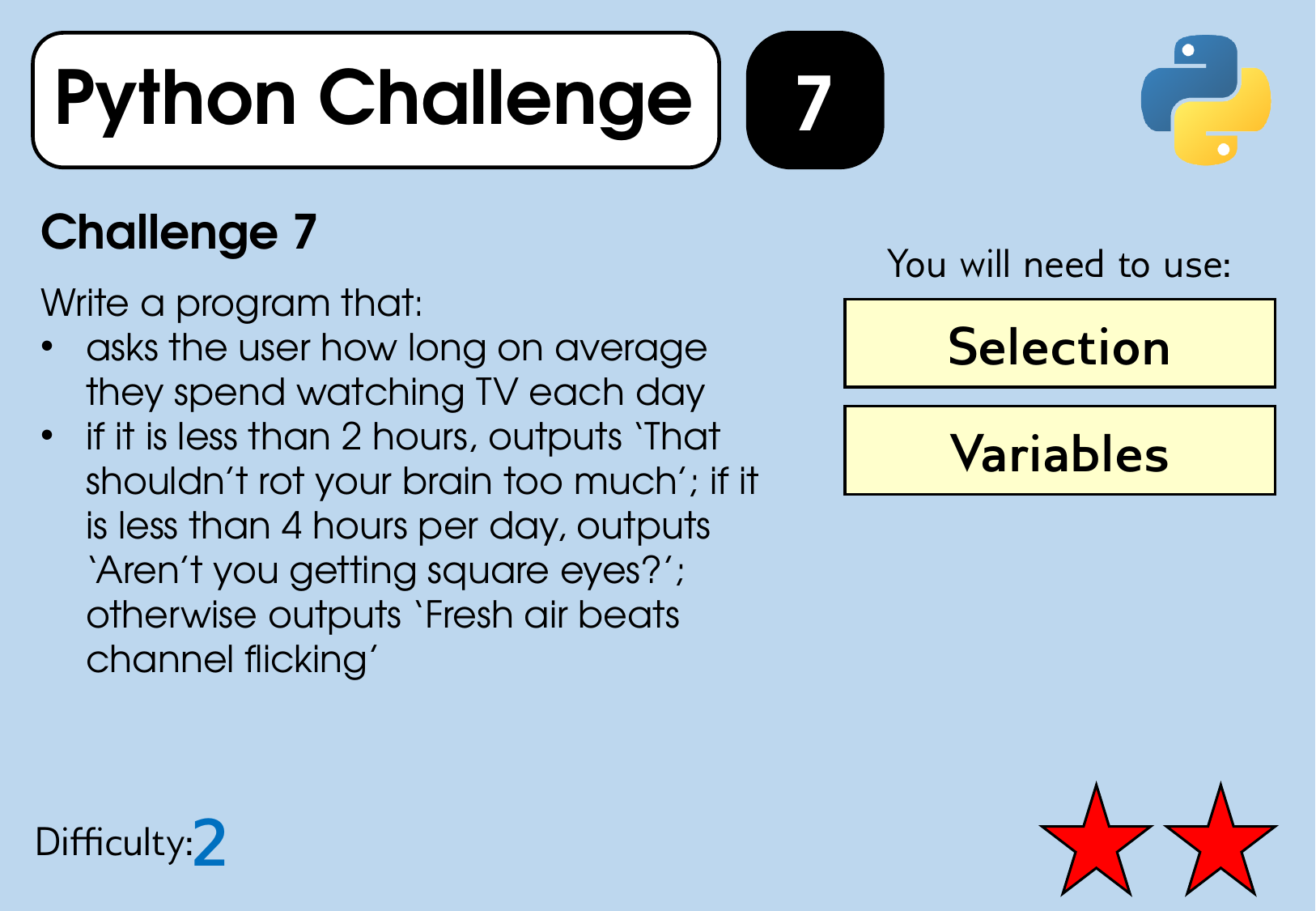

7
Challenge 7

Write a program that:
asks the user how long on average they spend watching TV each day
if it is less than 2 hours, outputs ‘That shouldn’t rot your brain too much’; if it is less than 4 hours per day, outputs ‘Aren’t you getting square eyes?’; otherwise outputs ‘Fresh air beats channel flicking’
You will need to use:
Selection
Variables

2